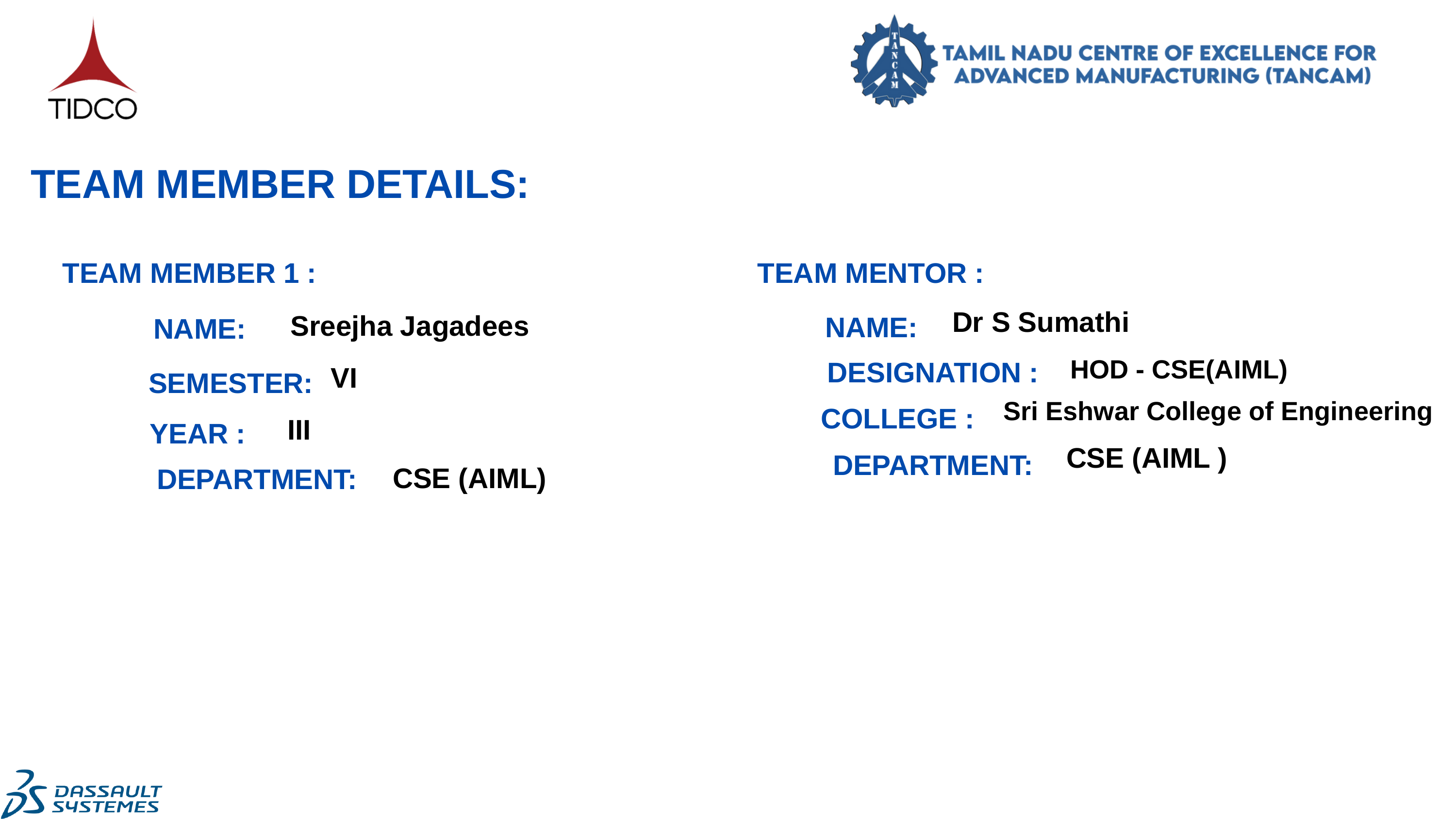

TEAM MEMBER DETAILS:

TEAM MEMBER 1 :

TEAM MENTOR :
Dr S Sumathi
Sreejha Jagadees
NAME:
NAME:
HOD - CSE(AIML)
DESIGNATION :
VI
SEMESTER:
Sri Eshwar College of Engineering
COLLEGE :
III
YEAR :
CSE (AIML )
DEPARTMENT:

CSE (AIML)
DEPARTMENT: